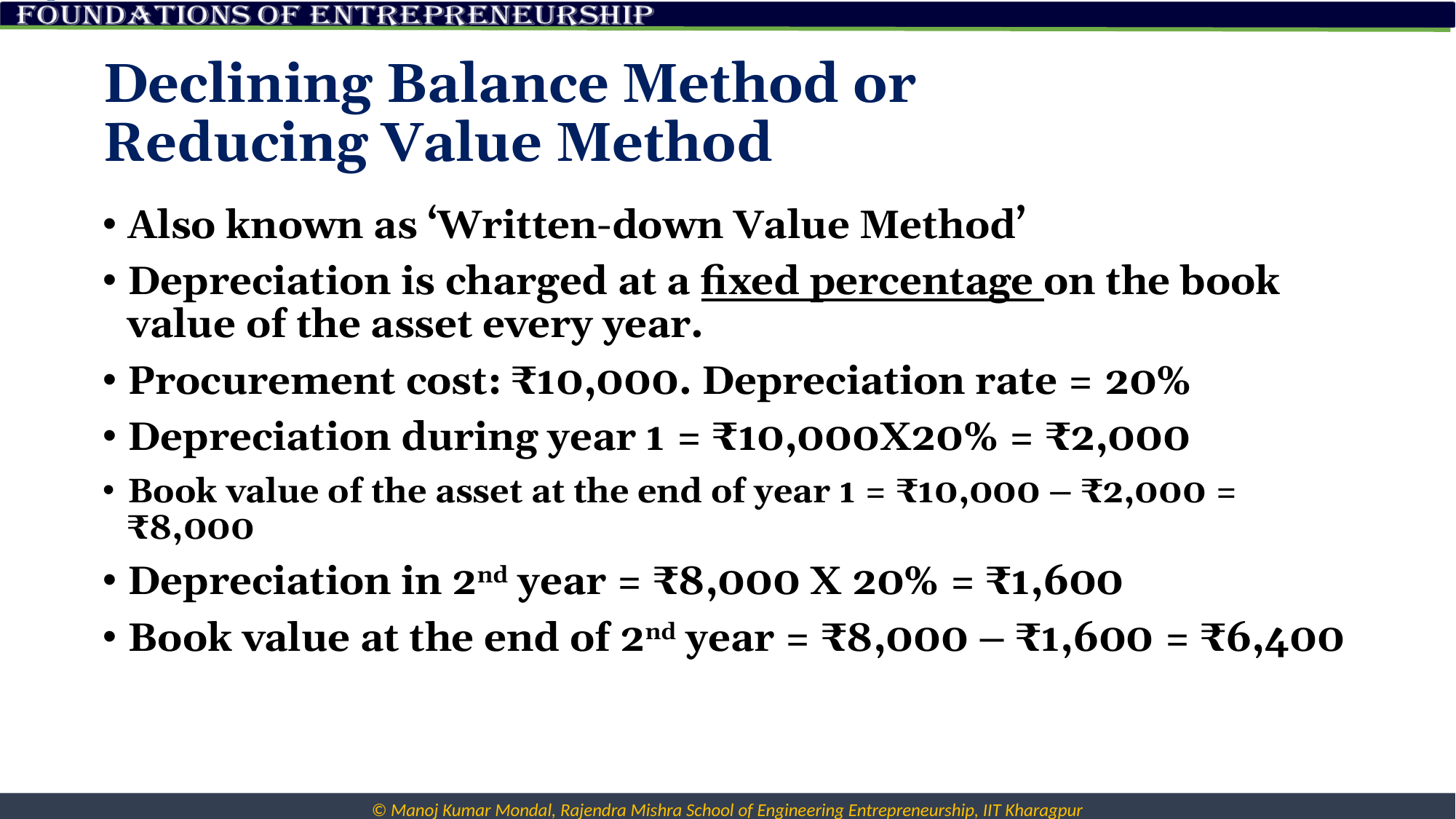

# Declining Balance Method or Reducing Value Method
Also known as ‘Written-down Value Method’
Depreciation is charged at a fixed percentage on the book value of the asset every year.
Procurement cost: ₹10,000. Depreciation rate = 20%
Depreciation during year 1 = ₹10,000X20% = ₹2,000
Book value of the asset at the end of year 1 = ₹10,000 – ₹2,000 = ₹8,000
Depreciation in 2nd year = ₹8,000 X 20% = ₹1,600
Book value at the end of 2nd year = ₹8,000 – ₹1,600 = ₹6,400